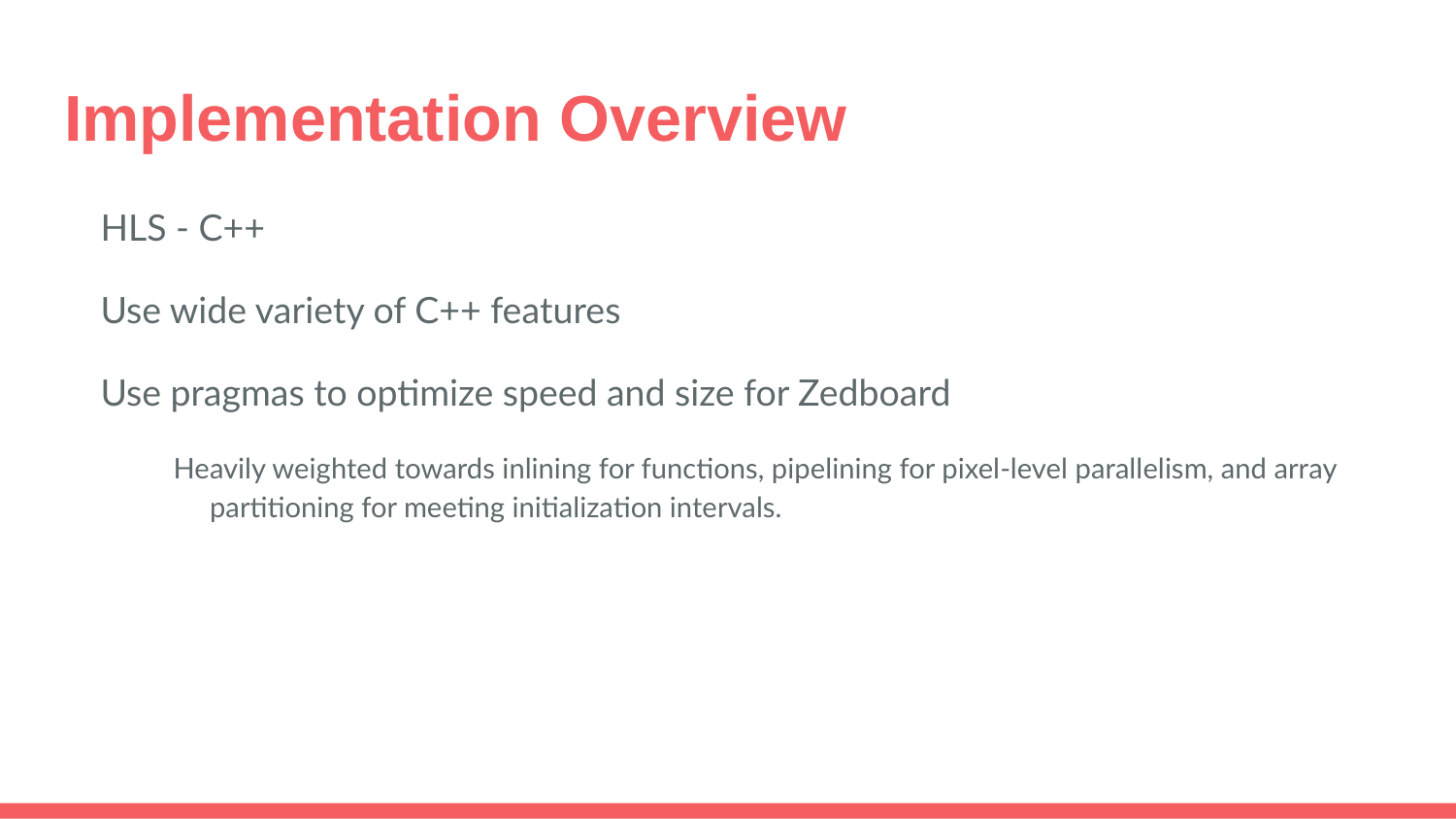

# Implementation Overview
HLS - C++
Use wide variety of C++ features
Use pragmas to optimize speed and size for Zedboard
Heavily weighted towards inlining for functions, pipelining for pixel-level parallelism, and array partitioning for meeting initialization intervals.